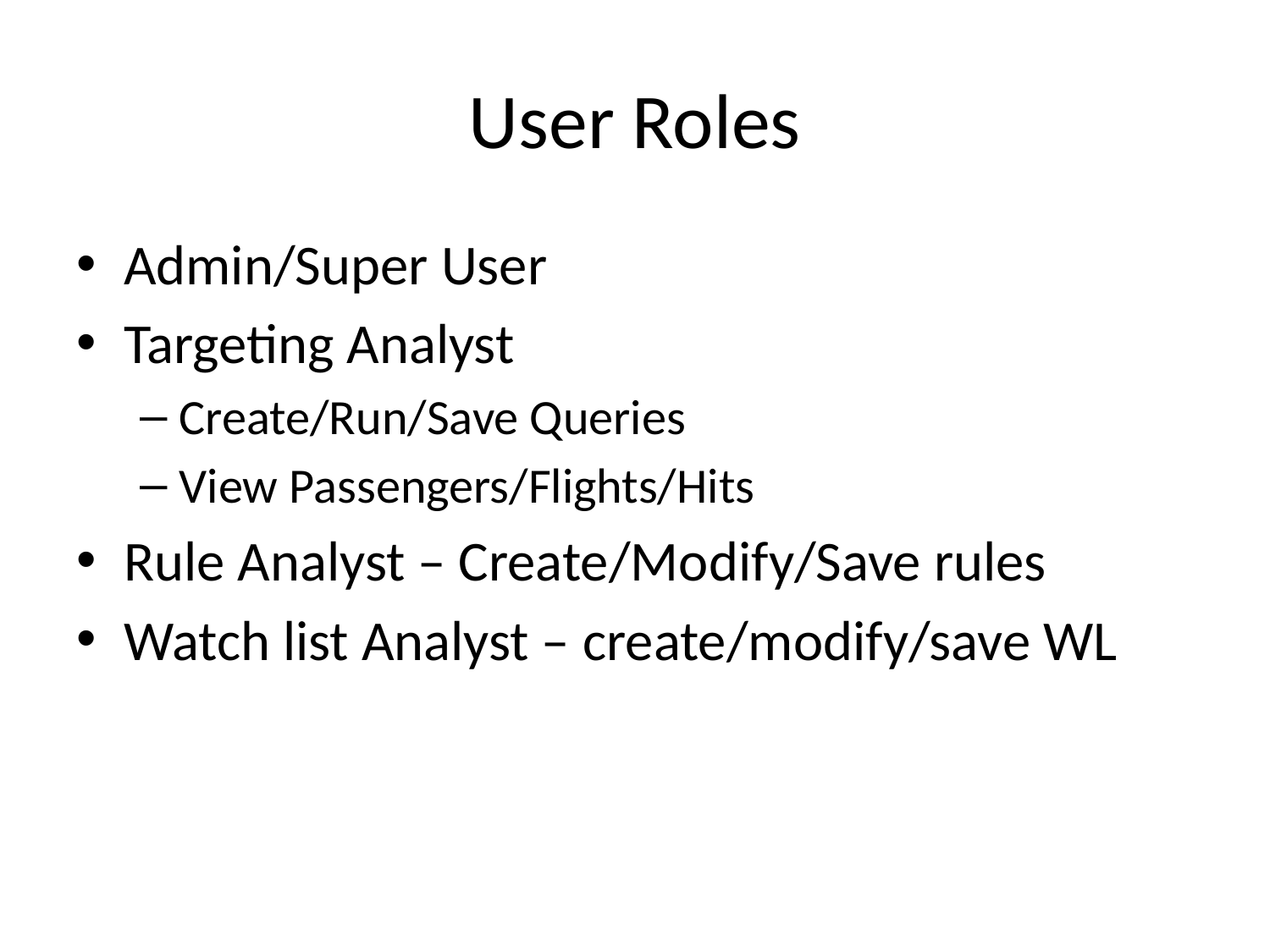

# User Roles
Admin/Super User
Targeting Analyst
Create/Run/Save Queries
View Passengers/Flights/Hits
Rule Analyst – Create/Modify/Save rules
Watch list Analyst – create/modify/save WL